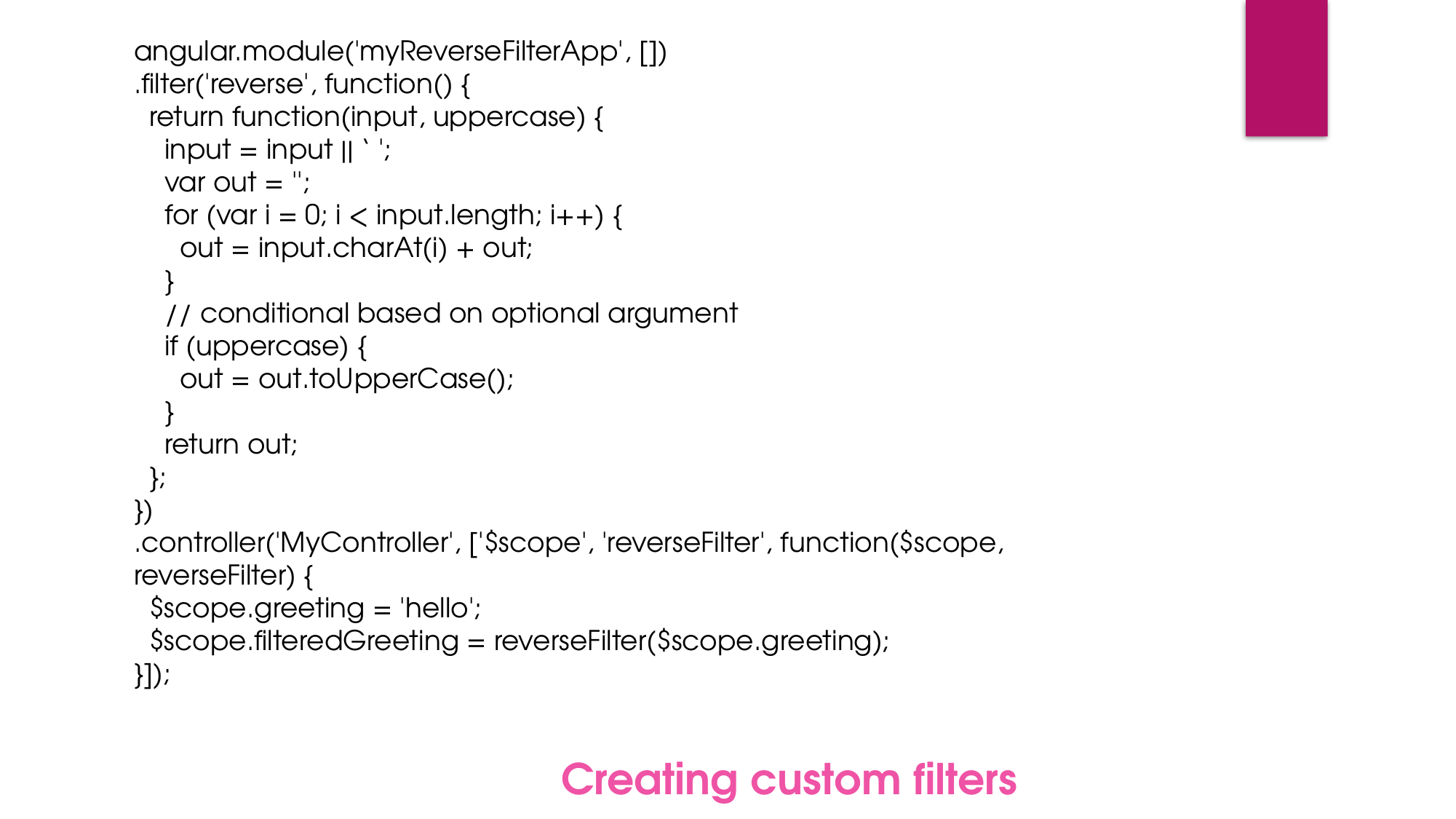

angular.module('myReverseFilterApp', [])
.filter('reverse', function() {
  return function(input, uppercase) {
    input = input || ‘ ';
    var out = '';
    for (var i = 0; i < input.length; i++) {
      out = input.charAt(i) + out;
    }
    // conditional based on optional argument
    if (uppercase) {
      out = out.toUpperCase();
    }
    return out;
  };
})
.controller('MyController', ['$scope', 'reverseFilter', function($scope, reverseFilter) {
  $scope.greeting = 'hello';
  $scope.filteredGreeting = reverseFilter($scope.greeting);
}]);
Creating custom filters